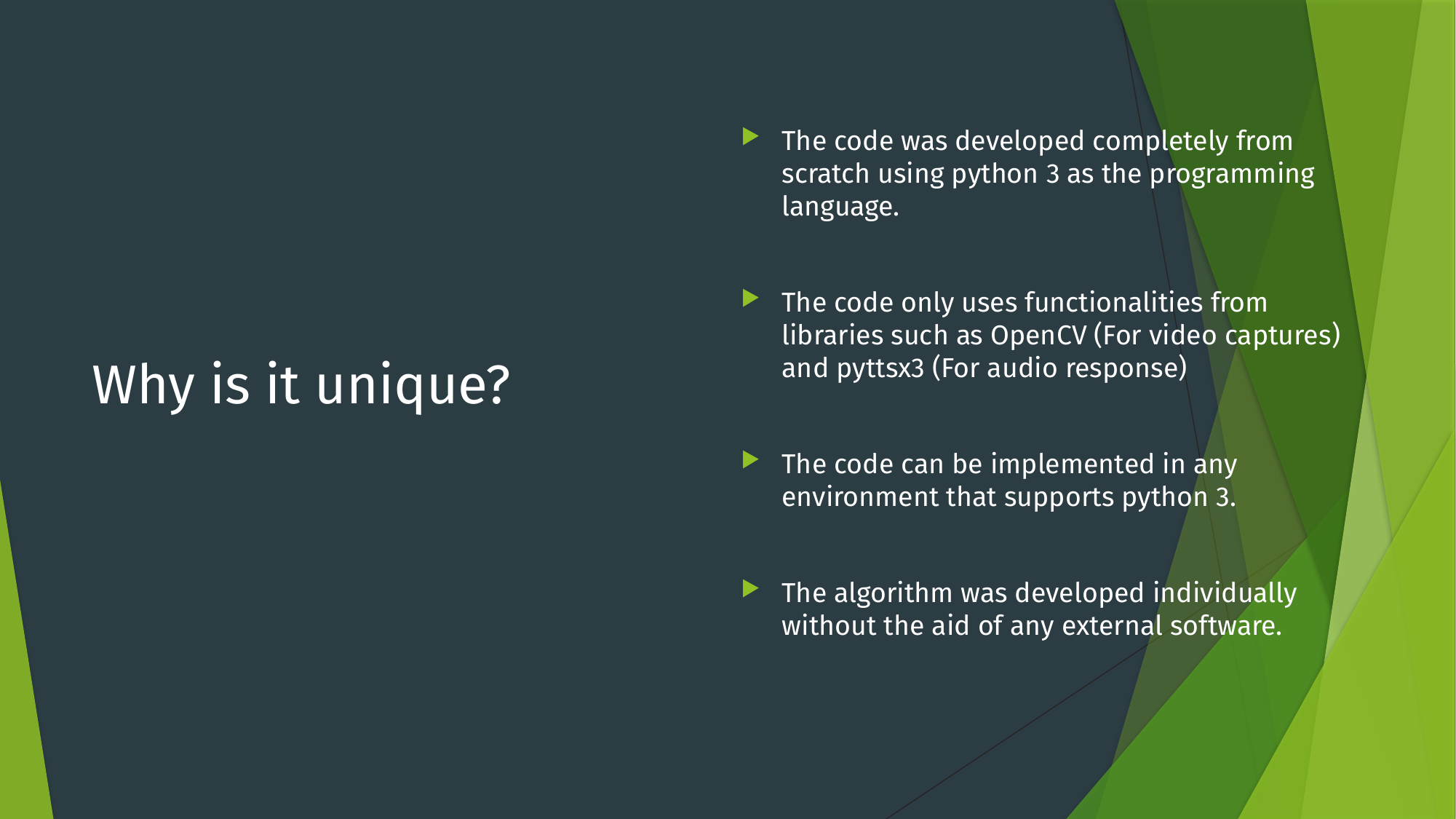

# Why is it unique?
The code was developed completely from scratch using python 3 as the programming language.

The code only uses functionalities from libraries such as OpenCV (For video captures) and pyttsx3 (For audio response)

The code can be implemented in any environment that supports python 3.

The algorithm was developed individually without the aid of any external software.